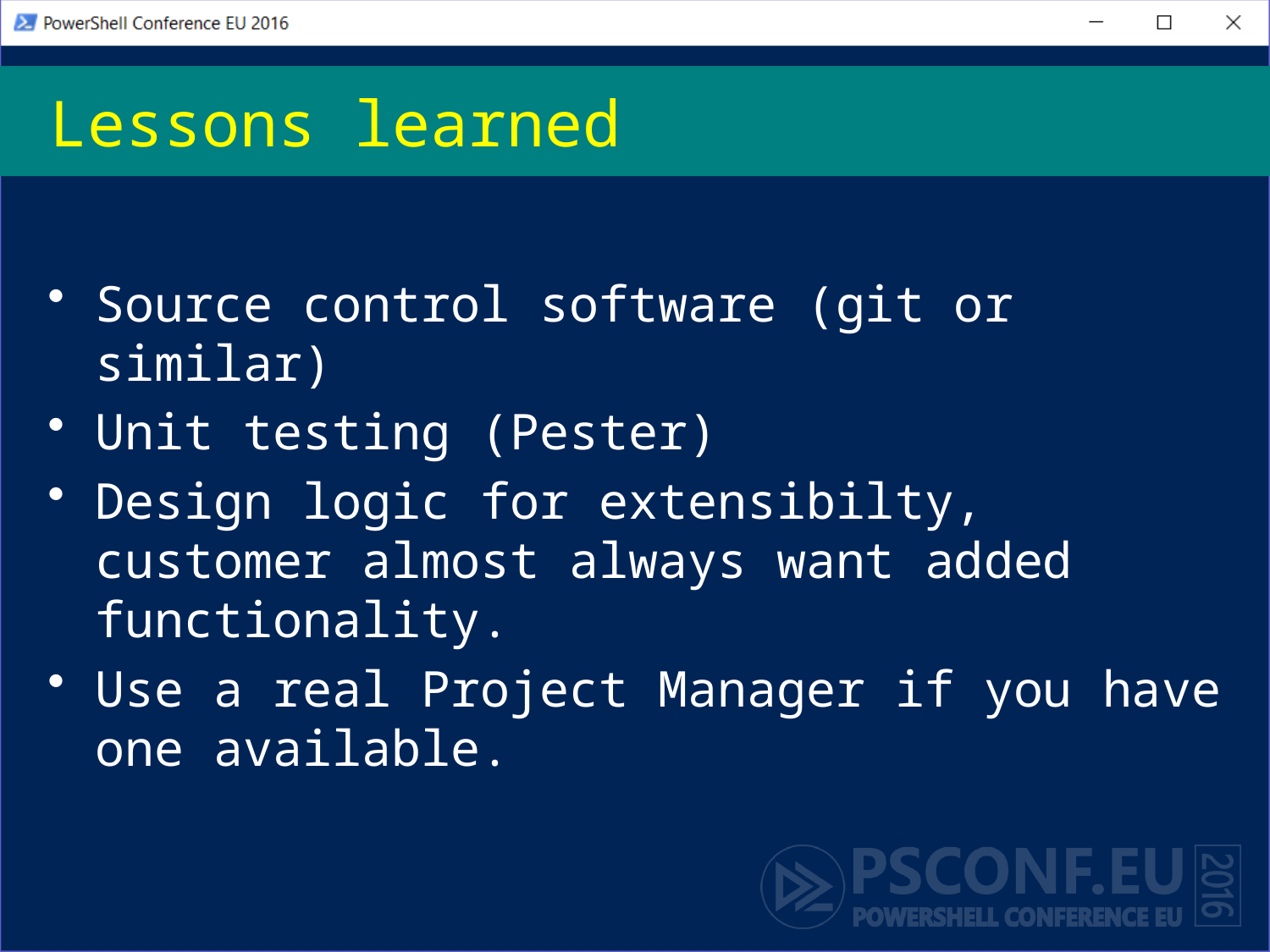

# Lessons learned
Source control software (git or similar)
Unit testing (Pester)
Design logic for extensibilty, customer almost always want added functionality.
Use a real Project Manager if you have one available.